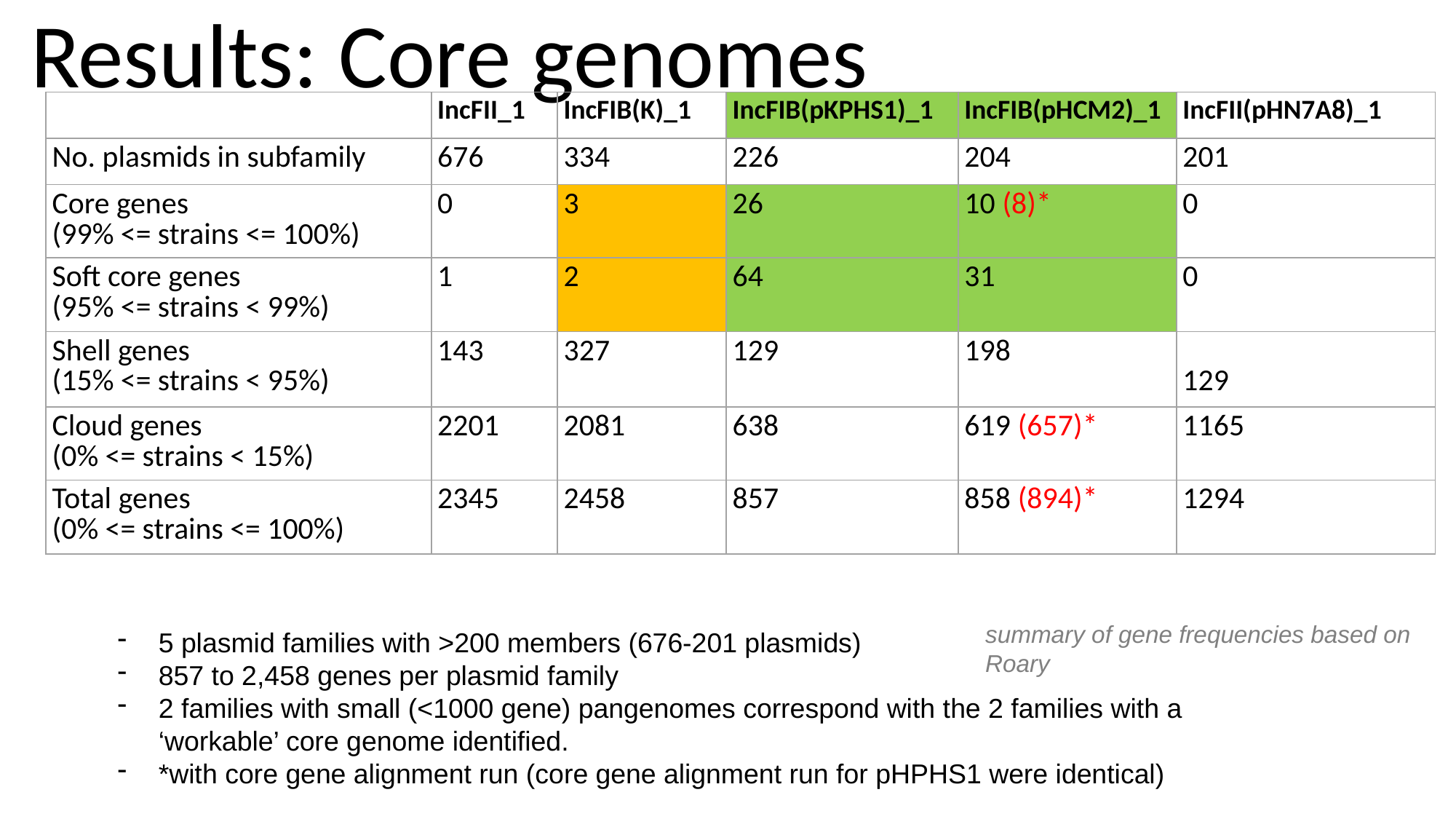

# Results: Core genomes
|  | IncFII\_1 | IncFIB(K)\_1 | IncFIB(pKPHS1)\_1 | IncFIB(pHCM2)\_1 | IncFII(pHN7A8)\_1 |
| --- | --- | --- | --- | --- | --- |
| No. plasmids in subfamily | 676 | 334 | 226 | 204 | 201 |
| Core genes (99% <= strains <= 100%) | 0 | 3 | 26 | 10 (8)\* | 0 |
| Soft core genes (95% <= strains < 99%) | 1 | 2 | 64 | 31 | 0 |
| Shell genes (15% <= strains < 95%) | 143 | 327 | 129 | 198 | 129 |
| Cloud genes (0% <= strains < 15%) | 2201 | 2081 | 638 | 619 (657)\* | 1165 |
| Total genes (0% <= strains <= 100%) | 2345 | 2458 | 857 | 858 (894)\* | 1294 |
summary of gene frequencies based on Roary
5 plasmid families with >200 members (676-201 plasmids)
857 to 2,458 genes per plasmid family
2 families with small (<1000 gene) pangenomes correspond with the 2 families with a ‘workable’ core genome identified.
*with core gene alignment run (core gene alignment run for pHPHS1 were identical)